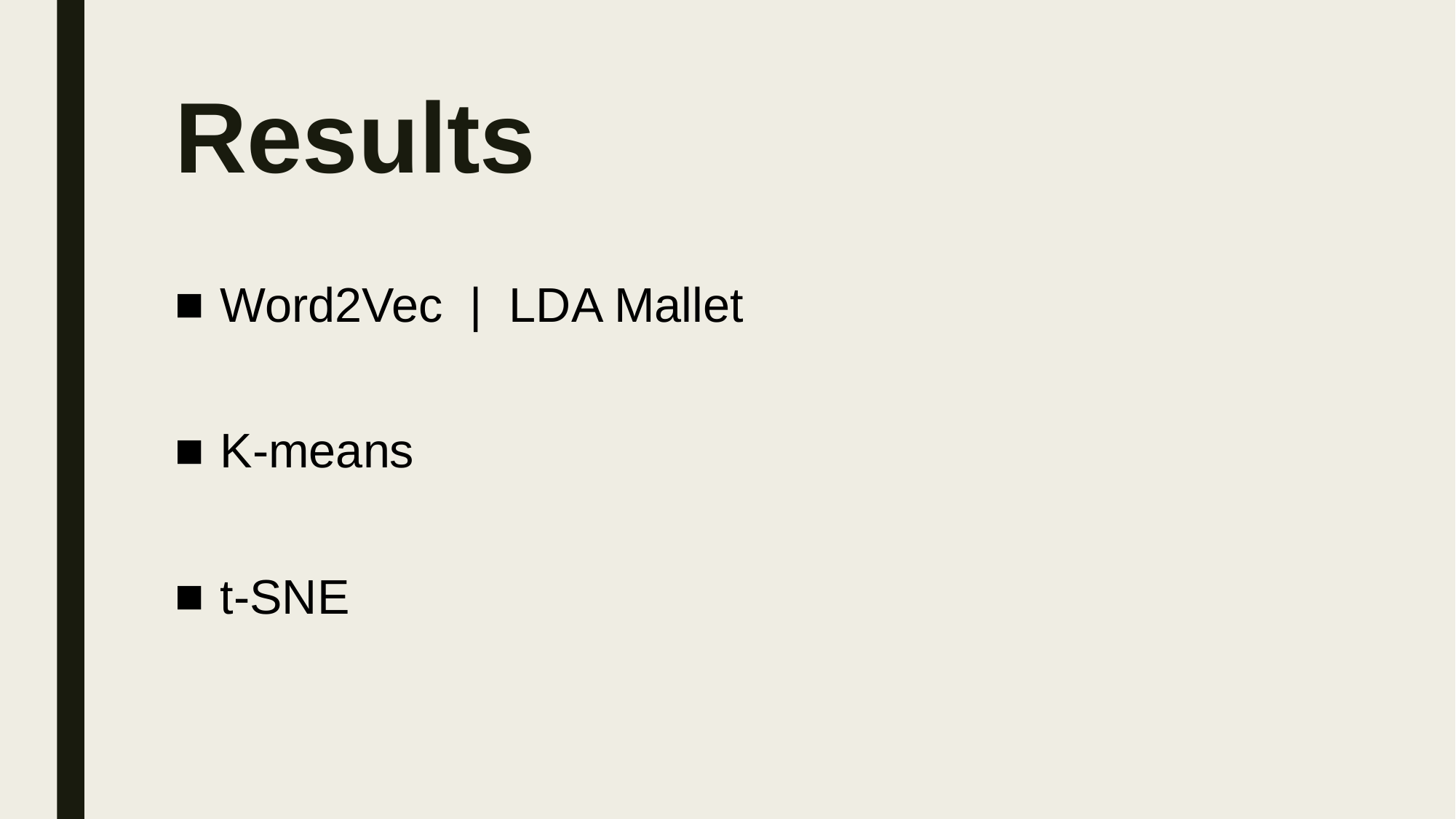

# Results
Word2Vec  |  LDA Mallet

K-means

t-SNE